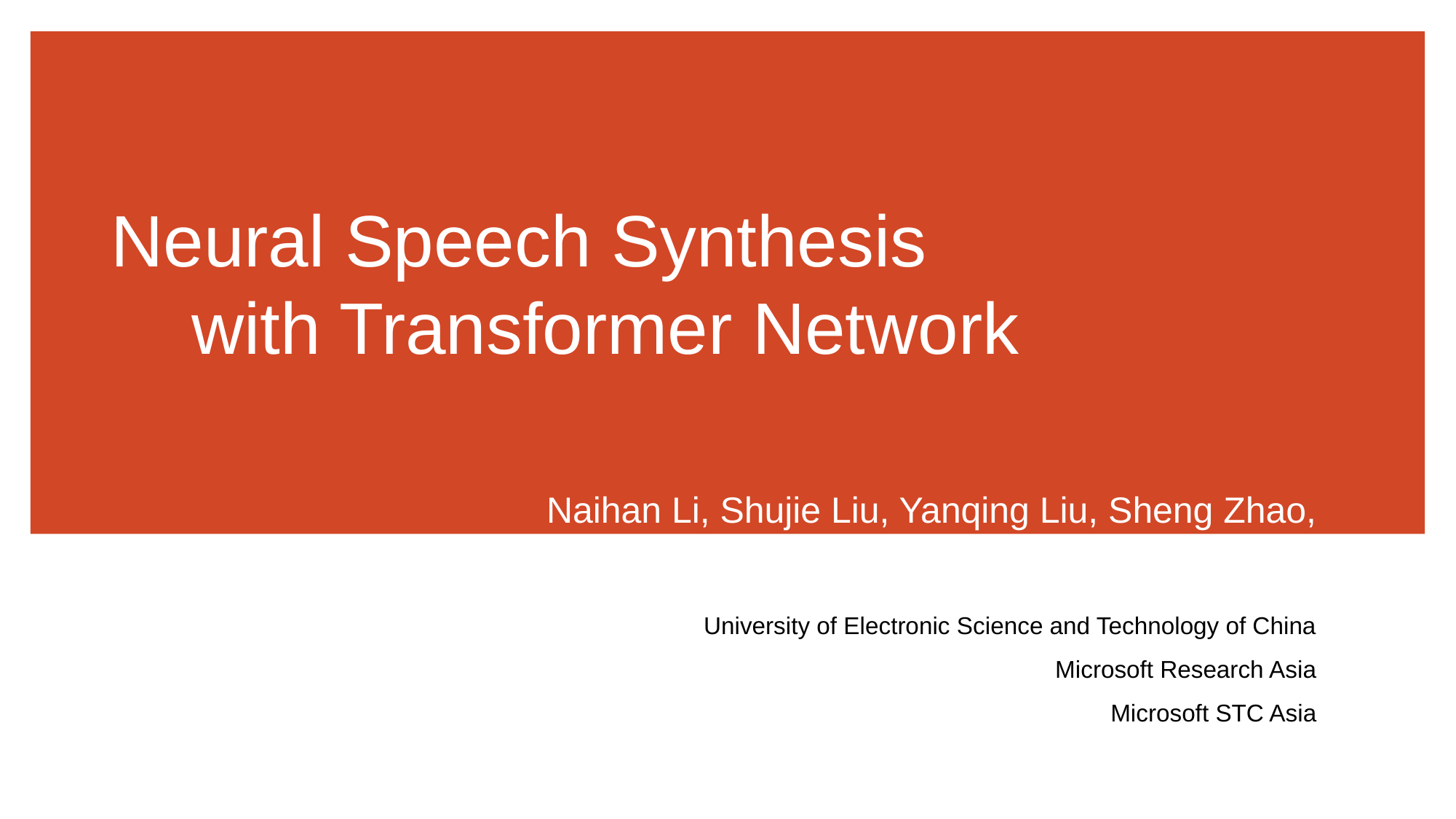

# Neural Speech Synthesis with Transformer Network
Naihan Li, Shujie Liu, Yanqing Liu, Sheng Zhao, Ming Liu
University of Electronic Science and Technology of China
Microsoft Research Asia
Microsoft STC Asia